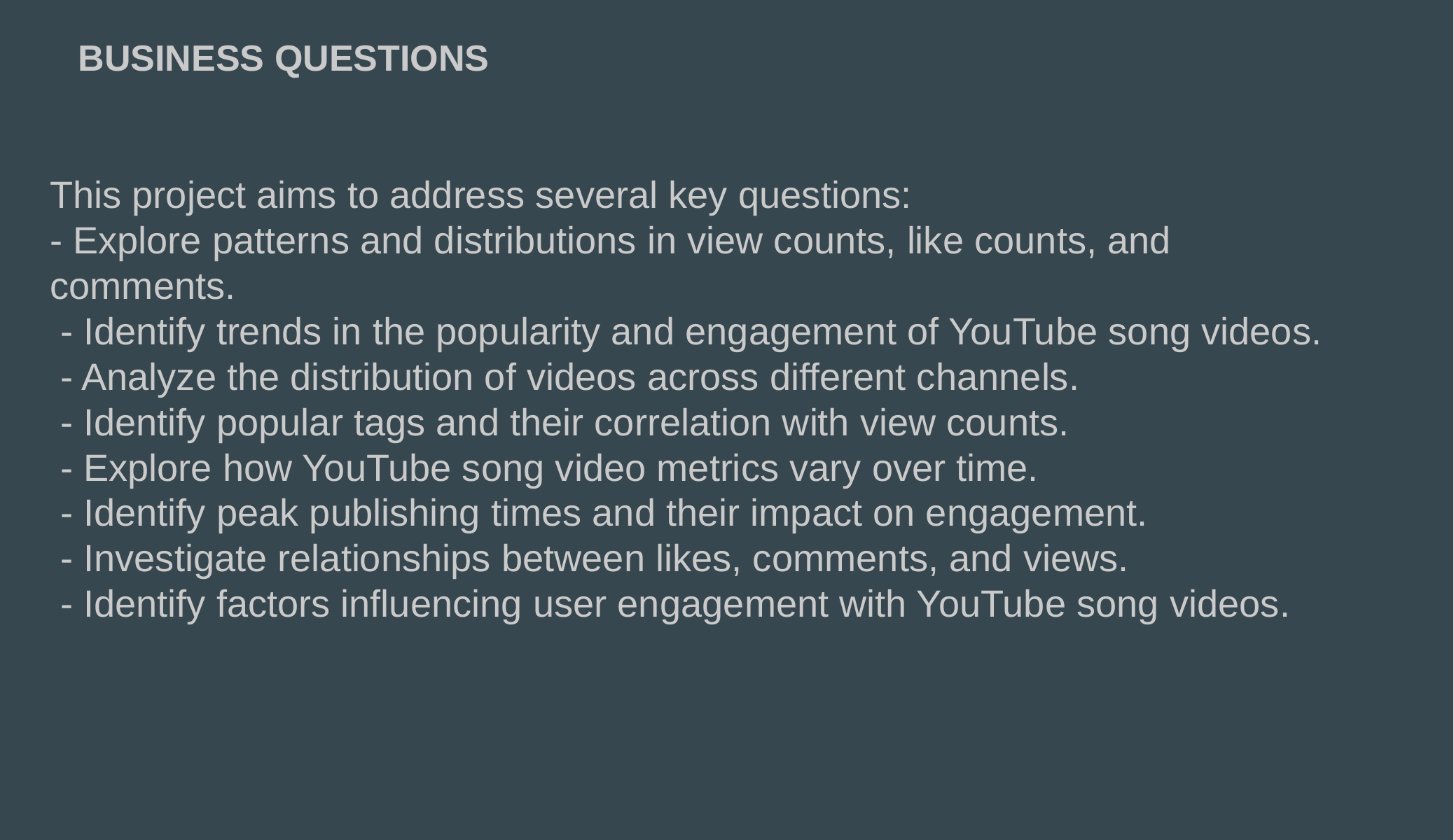

BUSINESS QUESTIONS
This project aims to address several key questions:
- Explore patterns and distributions in view counts, like counts, and comments.
 - Identify trends in the popularity and engagement of YouTube song videos.
 - Analyze the distribution of videos across different channels.
 - Identify popular tags and their correlation with view counts.
 - Explore how YouTube song video metrics vary over time.
 - Identify peak publishing times and their impact on engagement.
 - Investigate relationships between likes, comments, and views.
 - Identify factors influencing user engagement with YouTube song videos.